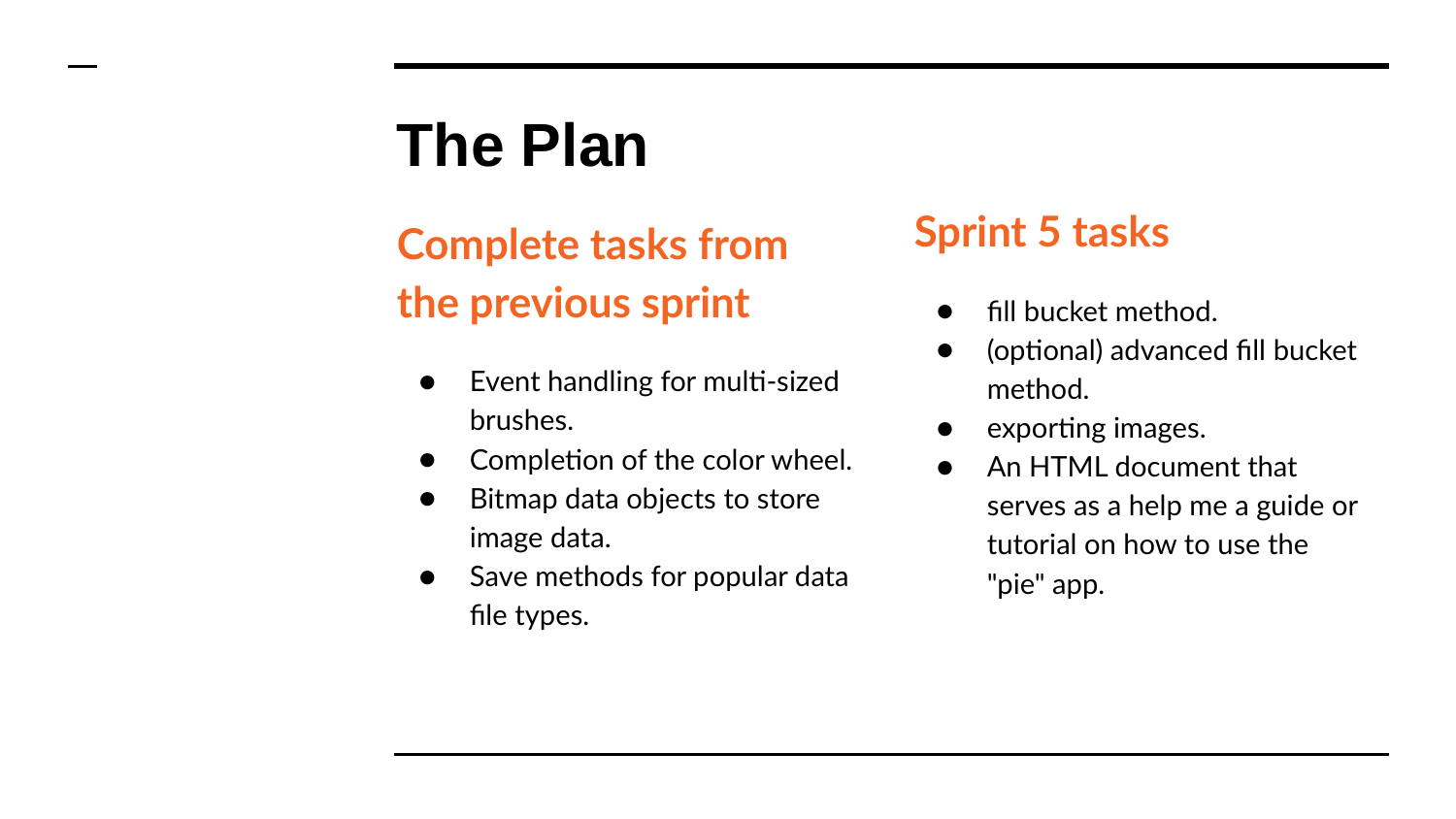

# The Plan
Sprint 5 tasks
fill bucket method.
(optional) advanced fill bucket method.
exporting images.
An HTML document that serves as a help me a guide or tutorial on how to use the "pie" app.
Complete tasks from the previous sprint
Event handling for multi-sized brushes.
Completion of the color wheel.
Bitmap data objects to store image data.
Save methods for popular data file types.